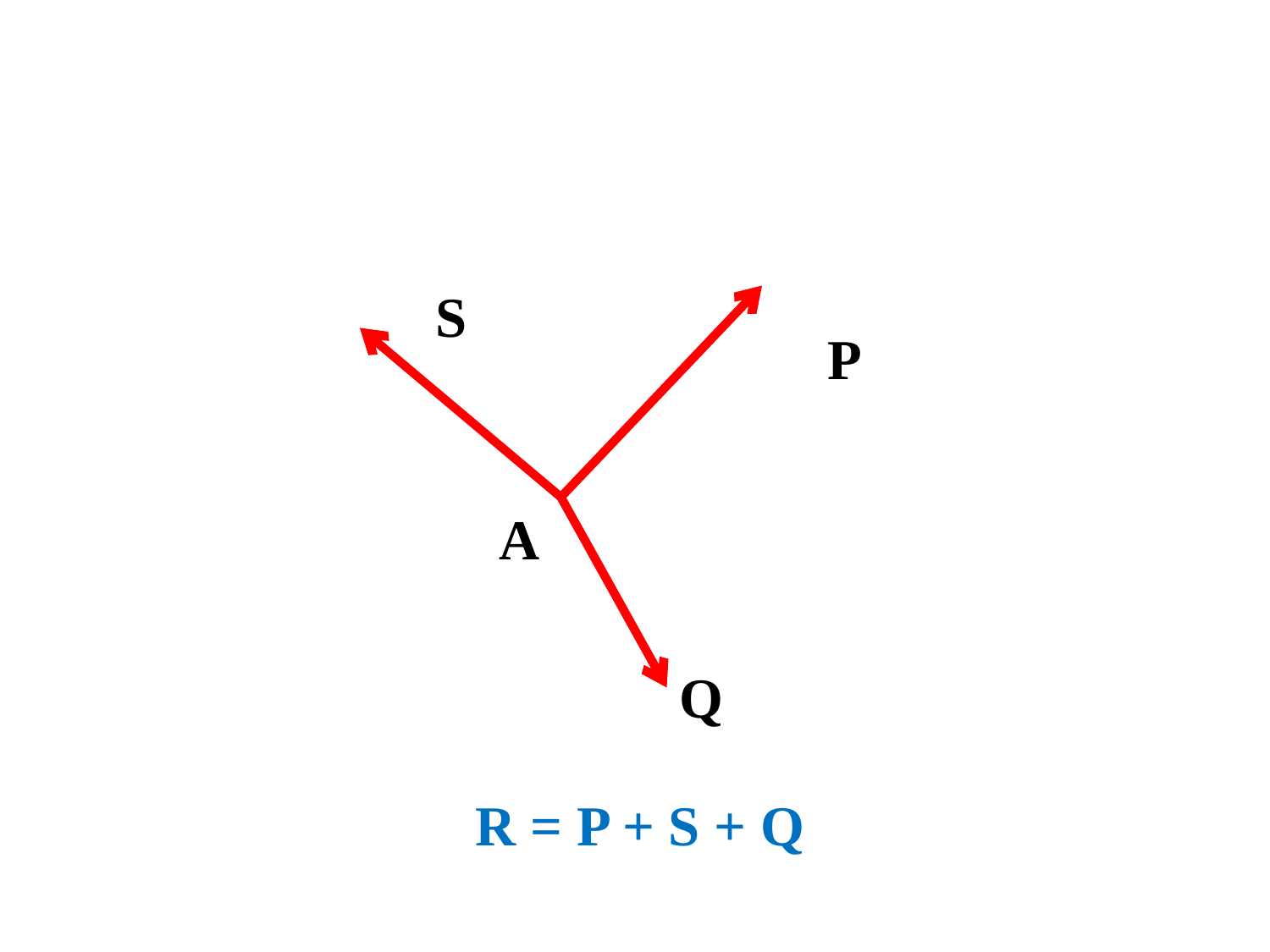

S
P
A
Q
R = P + S + Q